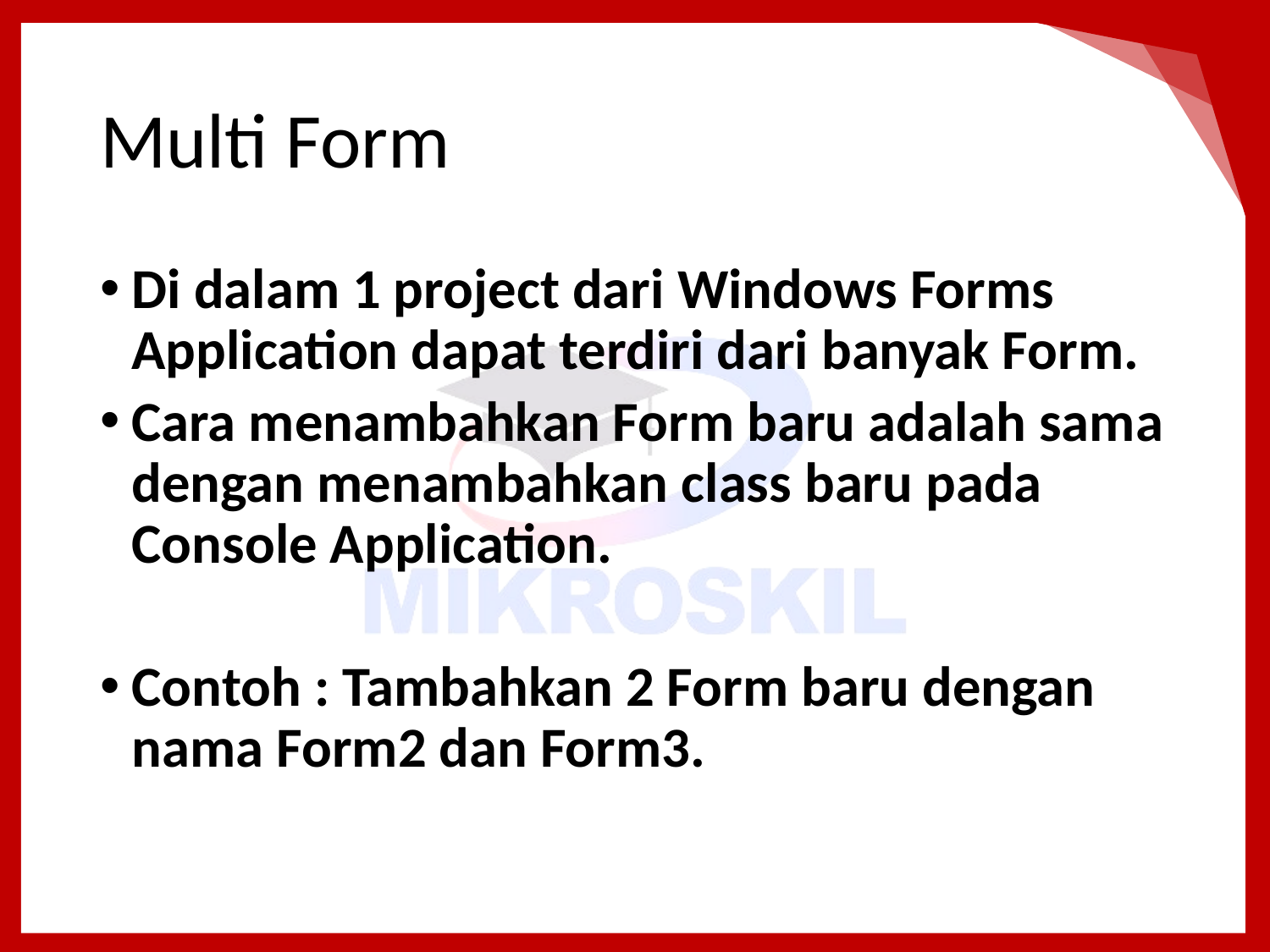

# Multi Form
Di dalam 1 project dari Windows Forms Application dapat terdiri dari banyak Form.
Cara menambahkan Form baru adalah sama dengan menambahkan class baru pada Console Application.

Contoh : Tambahkan 2 Form baru dengan nama Form2 dan Form3.